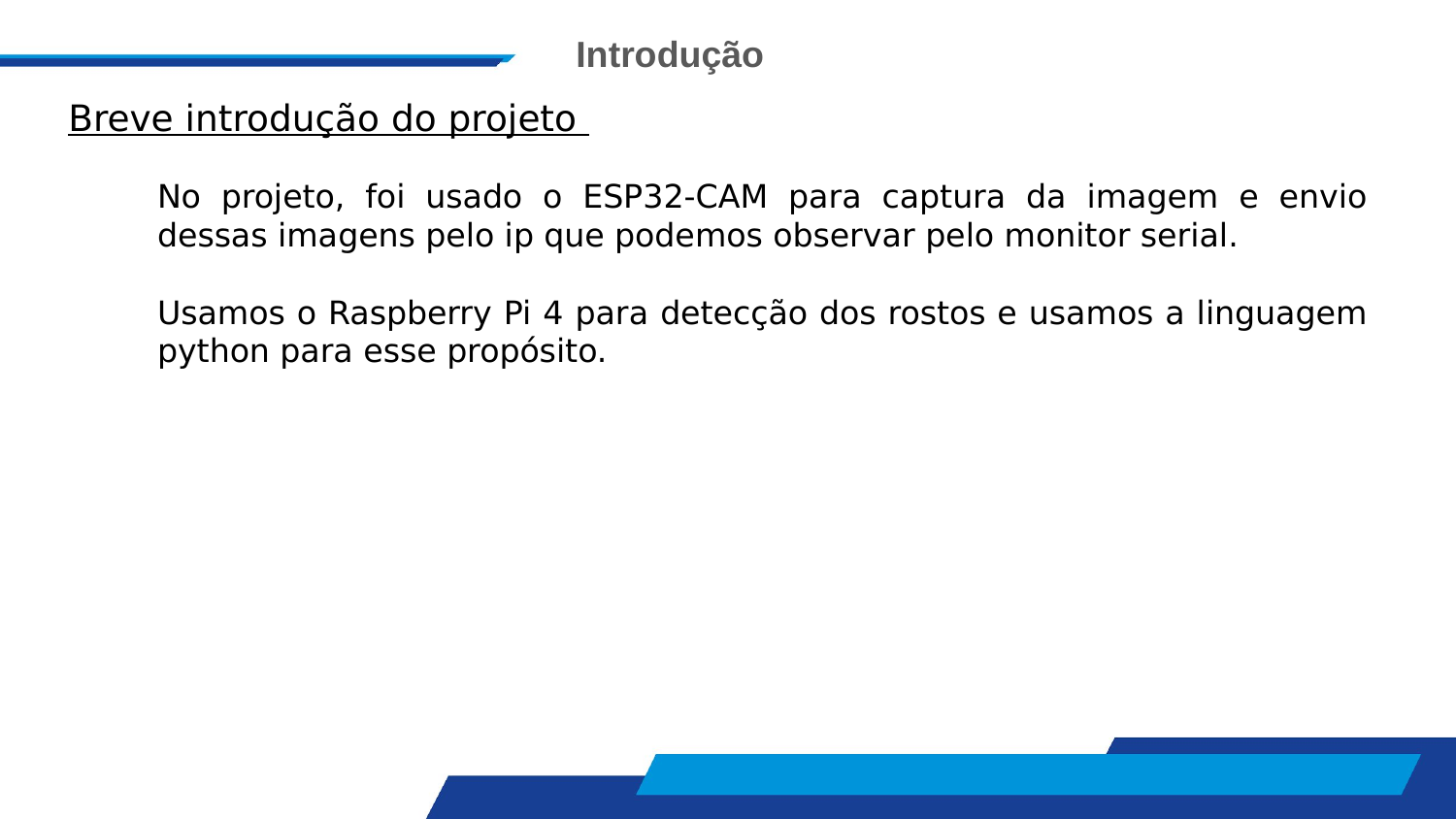

Introdução
Breve introdução do projeto

No projeto, foi usado o ESP32-CAM para captura da imagem e envio dessas imagens pelo ip que podemos observar pelo monitor serial.

Usamos o Raspberry Pi 4 para detecção dos rostos e usamos a linguagem python para esse propósito.